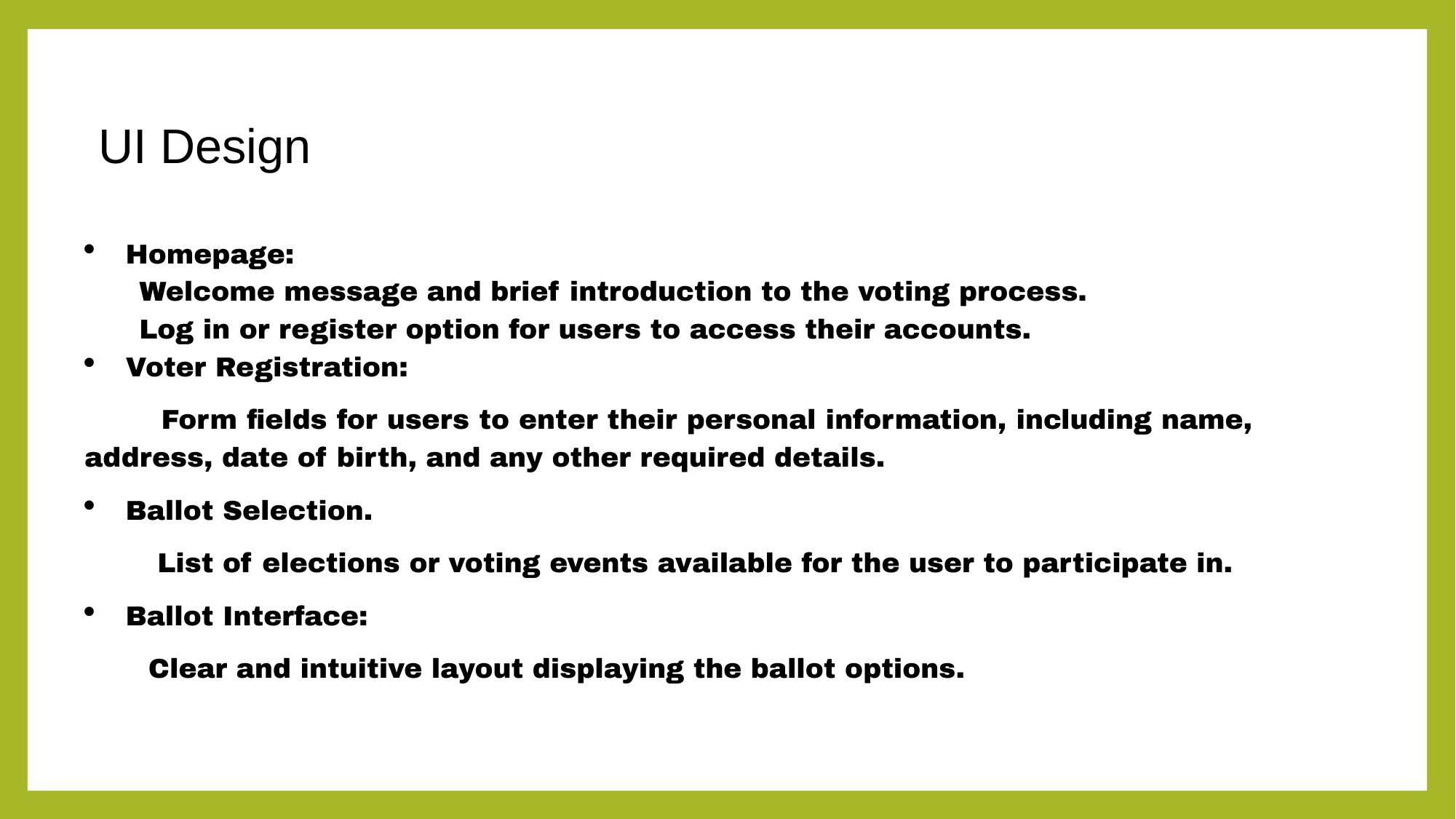

UI Design

Homepage:
Welcome message and brief introduction to the voting process.
Log in or register option for users to access their accounts.
Voter Registration:
        Form fields for users to enter their personal information, including name, address, date of birth, and any other required details.
Ballot Selection.
        List of elections or voting events available for the user to participate in.
Ballot Interface:
       Clear and intuitive layout displaying the ballot options.